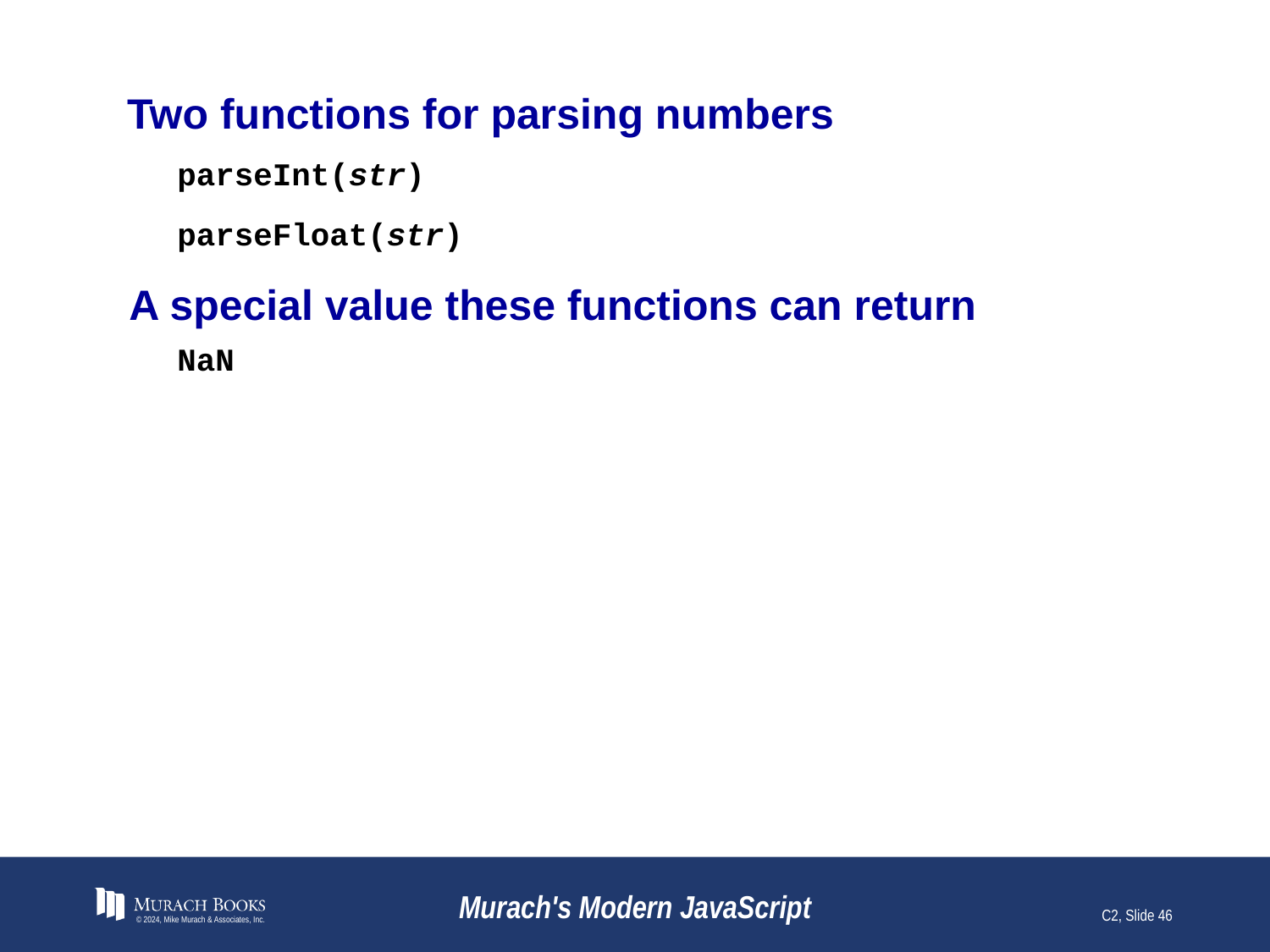

# Two functions for parsing numbers
parseInt(str)
parseFloat(str)
A special value these functions can return
NaN

© 2024, Mike Murach & Associates, Inc.
Murach's Modern JavaScript

C2, Slide 46